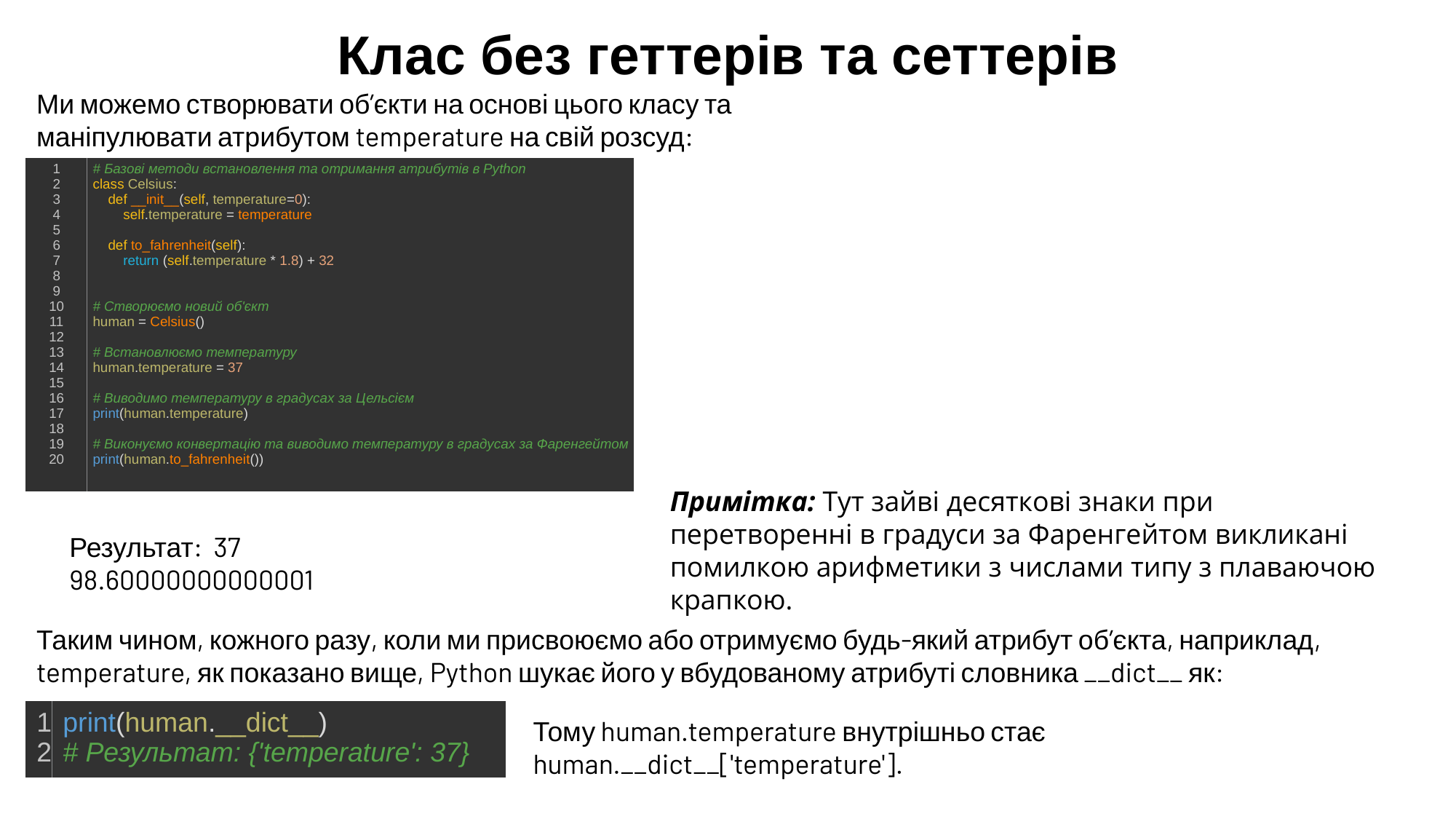

Клас без геттерів та сеттерів

Ми можемо створювати об’єкти на основі цього класу та маніпулювати атрибутом temperature на свій розсуд:
| 1 2 3 4 5 6 7 8 9 10 11 12 13 14 15 16 17 18 19 20 | # Базові методи встановлення та отримання атрибутів в Python class Celsius:     def \_\_init\_\_(self, temperature=0):         self.temperature = temperature       def to\_fahrenheit(self):         return (self.temperature \* 1.8) + 32     # Створюємо новий об'єкт human = Celsius()   # Встановлюємо температуру human.temperature = 37   # Виводимо температуру в градусах за Цельсієм print(human.temperature)   # Виконуємо конвертацію та виводимо температуру в градусах за Фаренгейтом print(human.to\_fahrenheit()) |
| --- | --- |
Примітка: Тут зайві десяткові знаки при перетворенні в градуси за Фаренгейтом викликані помилкою арифметики з числами типу з плаваючою крапкою.
Результат:  37
98.60000000000001
Таким чином, кожного разу, коли ми присвоюємо або отримуємо будь-який атрибут об’єкта, наприклад, temperature, як показано вище, Python шукає його у вбудованому атрибуті словника __dict__ як:
| 1 2 | print(human.\_\_dict\_\_) # Результат: {'temperature': 37} |
| --- | --- |
Тому human.temperature внутрішньо стає human.__dict__['temperature'].